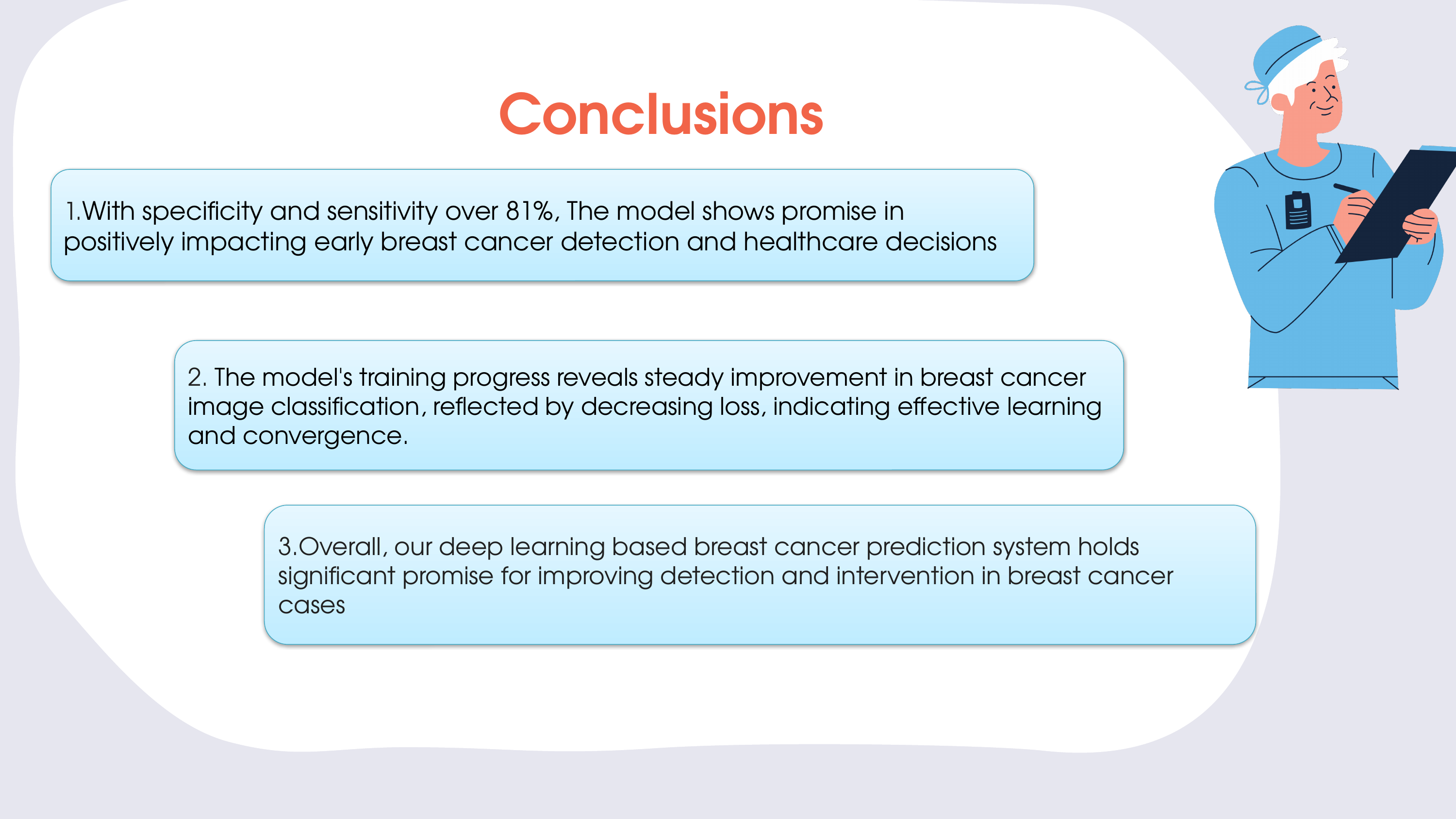

Conclusions
1.With specificity and sensitivity over 81%, The model shows promise in positively impacting early breast cancer detection and healthcare decisions
2. The model's training progress reveals steady improvement in breast cancer image classification, reflected by decreasing loss, indicating effective learning and convergence.
3.Overall, our deep learning based breast cancer prediction system holds significant promise for improving detection and intervention in breast cancer cases